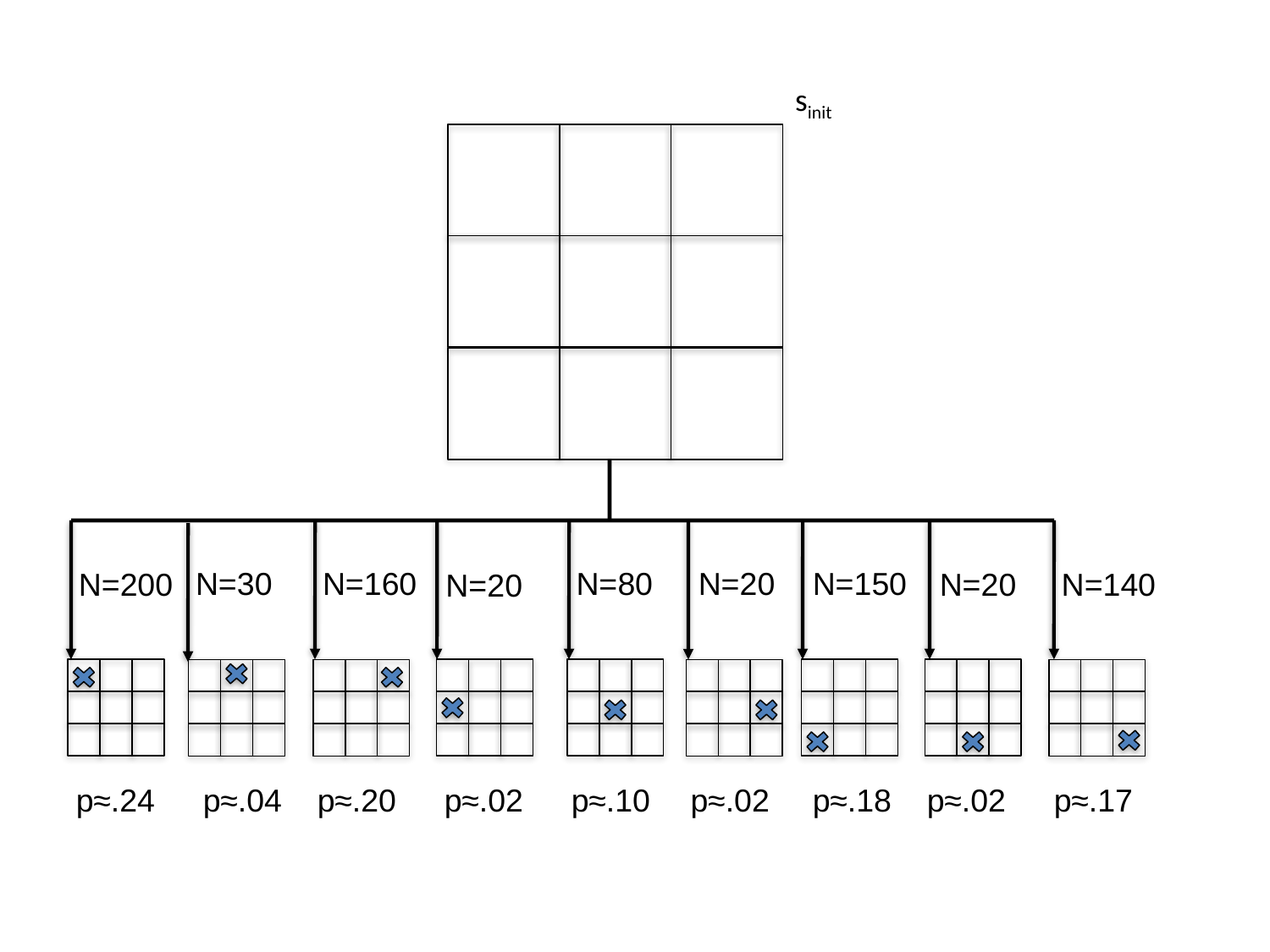

sinit

N=30
N=160
N=80
N=20
N=150
N=200
N=20
N=140
N=20

p≈.24
p≈.04
p≈.20
p≈.02
p≈.10
p≈.02
p≈.18
p≈.02
p≈.17